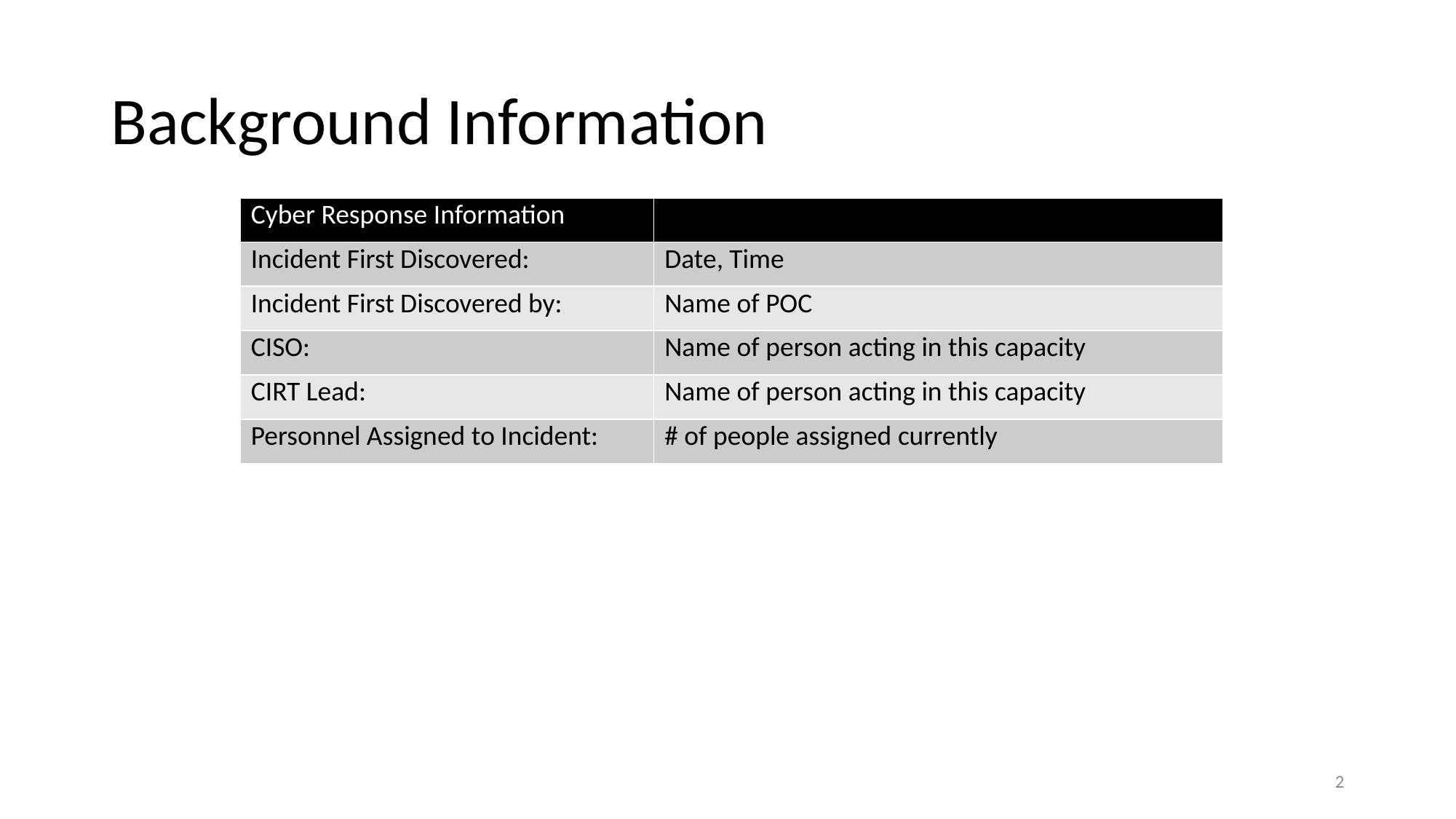

# Background Information
| Cyber Response Information |  |
| --- | --- |
| Incident First Discovered: | Date, Time |
| Incident First Discovered by: | Name of POC |
| CISO: | Name of person acting in this capacity |
| CIRT Lead: | Name of person acting in this capacity |
| Personnel Assigned to Incident: | # of people assigned currently |
2